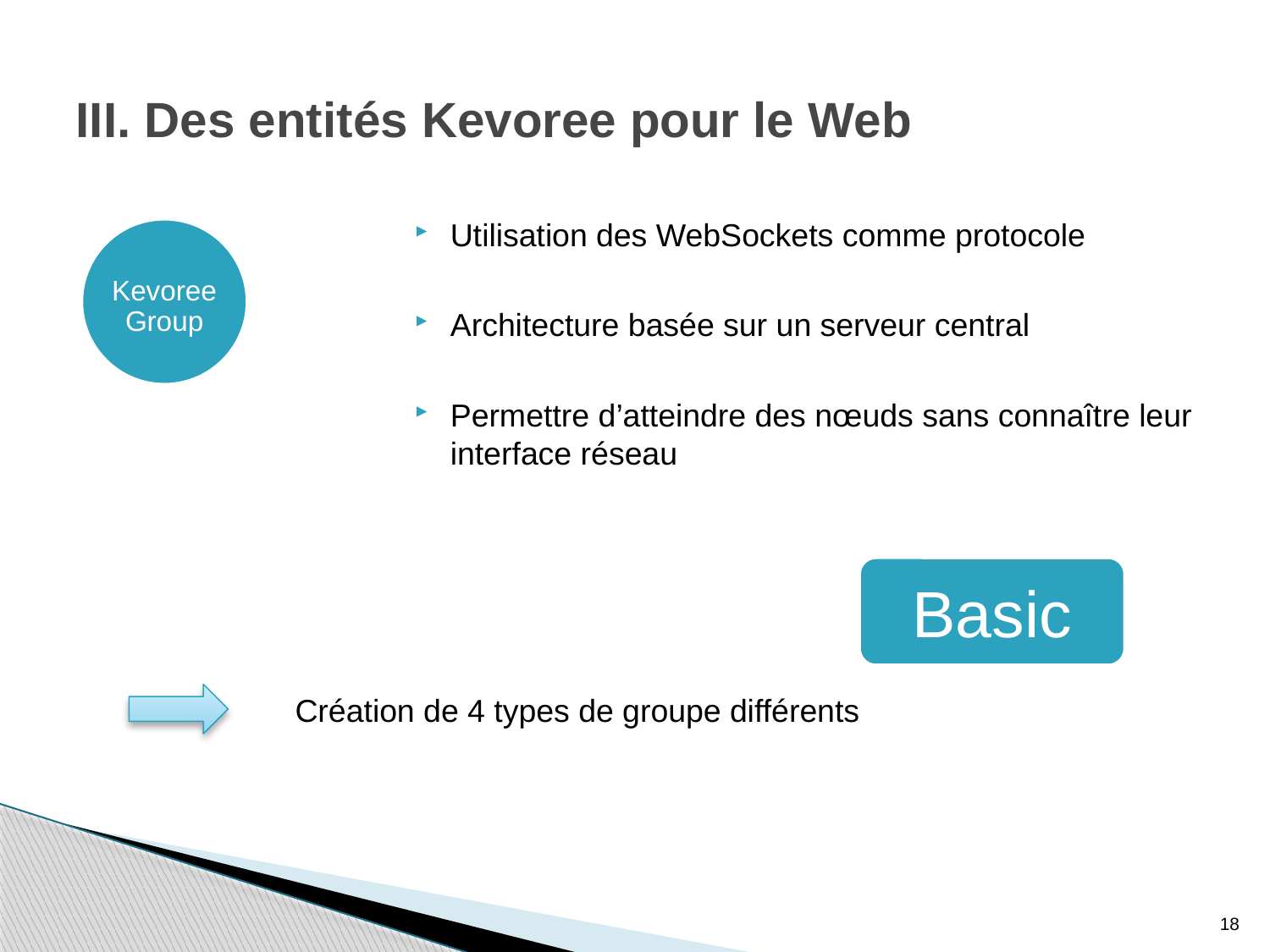

# III. Des entités Kevoree pour le Web
Utilisation des WebSockets comme protocole

Architecture basée sur un serveur central

Permettre d’atteindre des nœuds sans connaître leur interface réseau

Kevoree Group
Basic

Création de 4 types de groupe différents
18